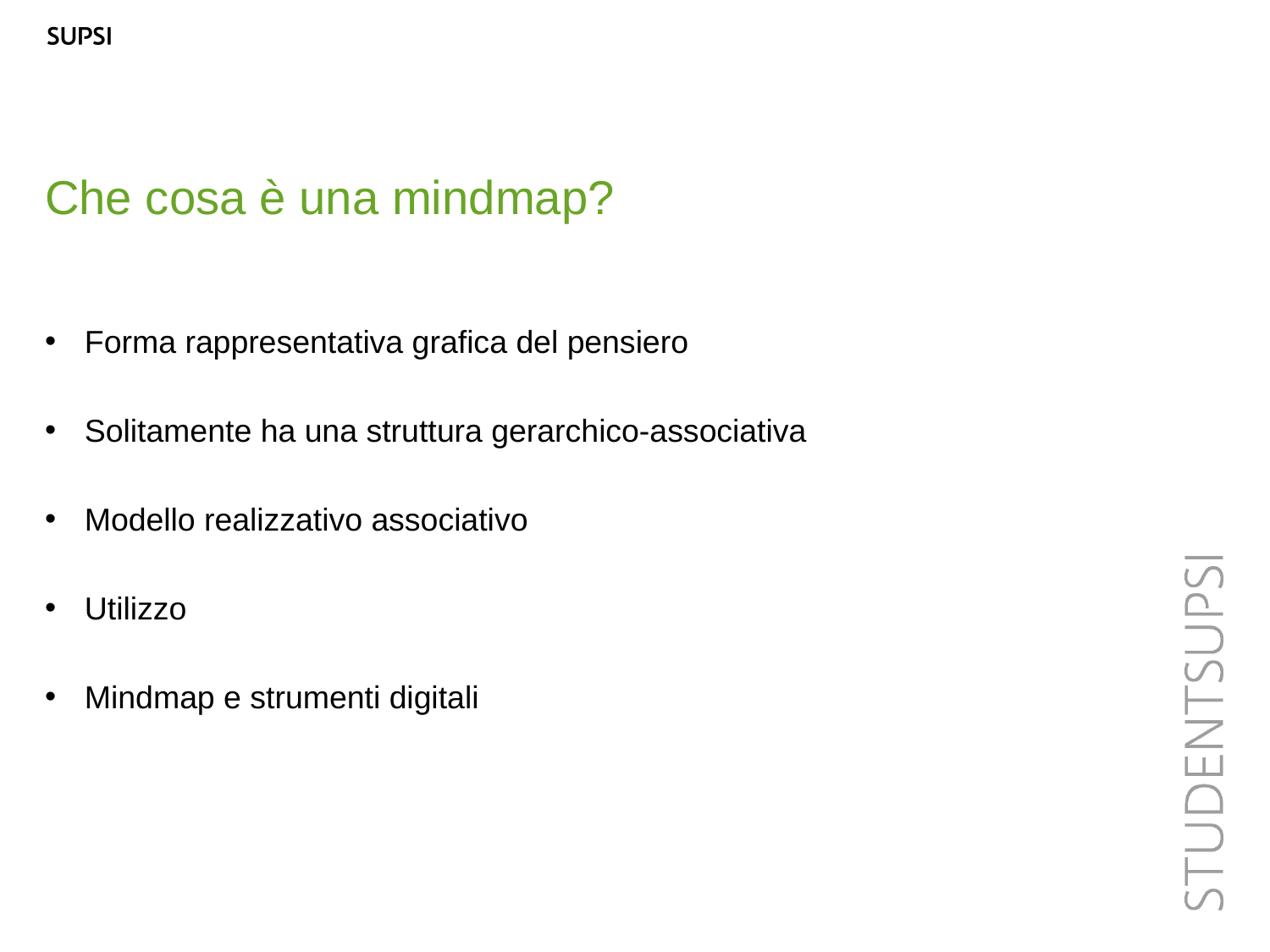

Che cosa è una mindmap?
Forma rappresentativa grafica del pensiero

Solitamente ha una struttura gerarchico-associativa

Modello realizzativo associativo

Utilizzo

Mindmap e strumenti digitali